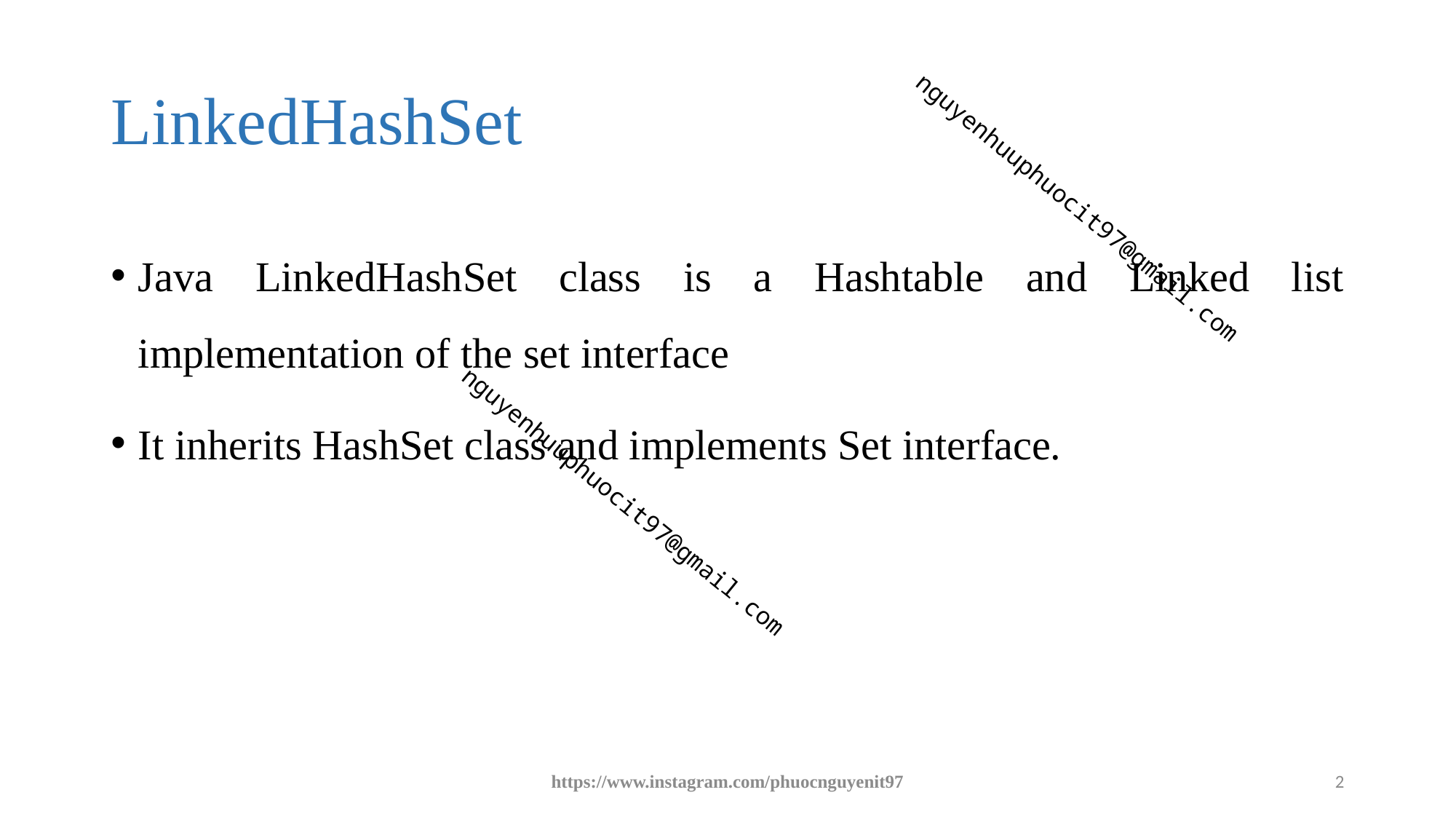

# LinkedHashSet
Java LinkedHashSet class is a Hashtable and Linked list implementation of the set interface
It inherits HashSet class and implements Set interface.

https://www.instagram.com/phuocnguyenit97
2